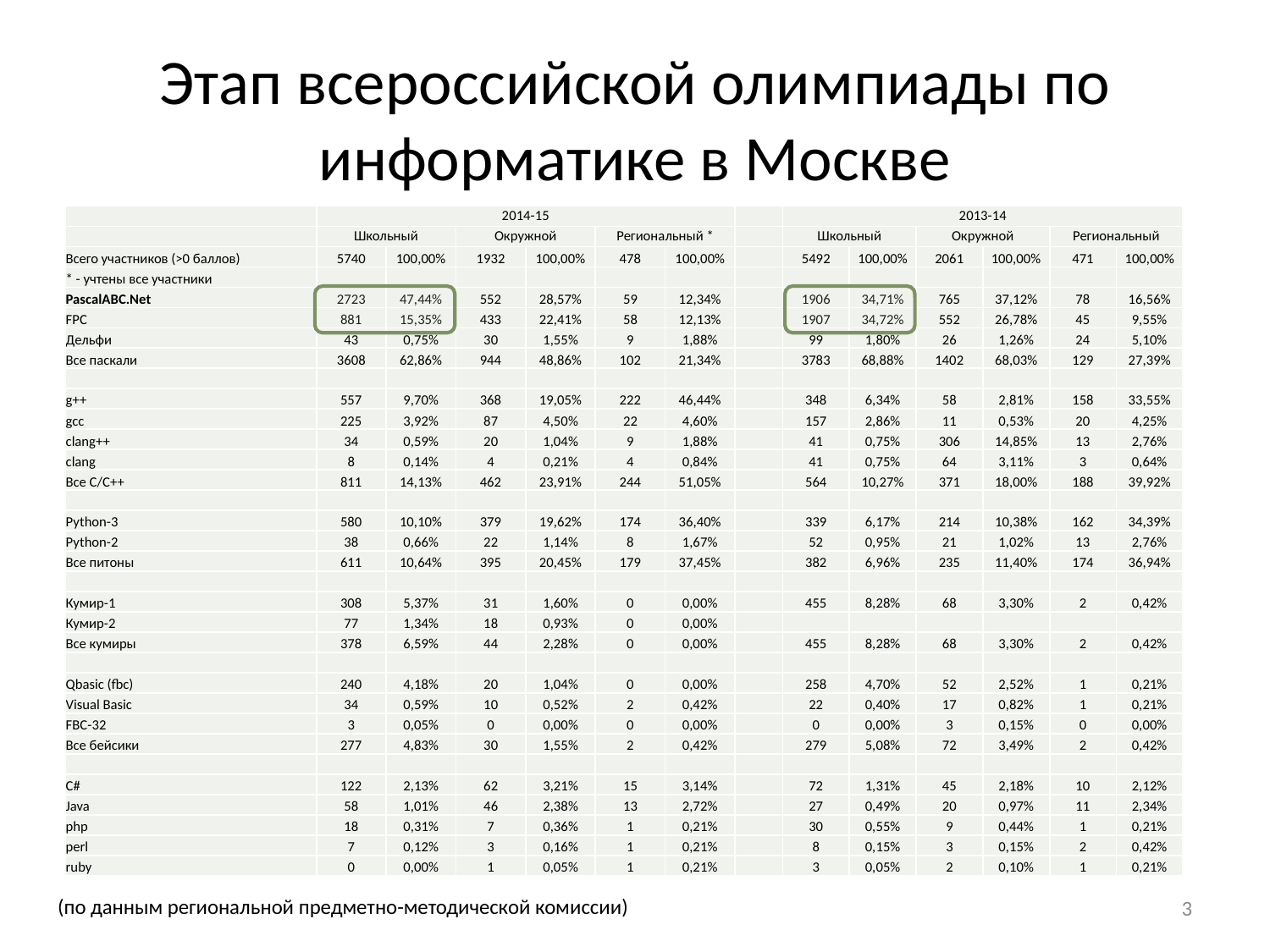

# Этап всероссийской олимпиады по информатике в Москве
|  | 2014-15 |  |  |  |  |  |  | 2013-14 |  |  |  |  |  |
| --- | --- | --- | --- | --- | --- | --- | --- | --- | --- | --- | --- | --- | --- |
|  | Школьный |  | Окружной |  | Региональный \* |  |  | Школьный |  | Окружной |  | Региональный |  |
| Всего участников (>0 баллов) | 5740 | 100,00% | 1932 | 100,00% | 478 | 100,00% |  | 5492 | 100,00% | 2061 | 100,00% | 471 | 100,00% |
| \* - учтены все участники |  |  |  |  |  |  |  |  |  |  |  |  |  |
| PascalABC.Net | 2723 | 47,44% | 552 | 28,57% | 59 | 12,34% |  | 1906 | 34,71% | 765 | 37,12% | 78 | 16,56% |
| FPC | 881 | 15,35% | 433 | 22,41% | 58 | 12,13% |  | 1907 | 34,72% | 552 | 26,78% | 45 | 9,55% |
| Дельфи | 43 | 0,75% | 30 | 1,55% | 9 | 1,88% |  | 99 | 1,80% | 26 | 1,26% | 24 | 5,10% |
| Все паскали | 3608 | 62,86% | 944 | 48,86% | 102 | 21,34% |  | 3783 | 68,88% | 1402 | 68,03% | 129 | 27,39% |
|  |  |  |  |  |  |  |  |  |  |  |  |  |  |
| g++ | 557 | 9,70% | 368 | 19,05% | 222 | 46,44% |  | 348 | 6,34% | 58 | 2,81% | 158 | 33,55% |
| gcc | 225 | 3,92% | 87 | 4,50% | 22 | 4,60% |  | 157 | 2,86% | 11 | 0,53% | 20 | 4,25% |
| clang++ | 34 | 0,59% | 20 | 1,04% | 9 | 1,88% |  | 41 | 0,75% | 306 | 14,85% | 13 | 2,76% |
| clang | 8 | 0,14% | 4 | 0,21% | 4 | 0,84% |  | 41 | 0,75% | 64 | 3,11% | 3 | 0,64% |
| Все С/C++ | 811 | 14,13% | 462 | 23,91% | 244 | 51,05% |  | 564 | 10,27% | 371 | 18,00% | 188 | 39,92% |
|  |  |  |  |  |  |  |  |  |  |  |  |  |  |
| Python-3 | 580 | 10,10% | 379 | 19,62% | 174 | 36,40% |  | 339 | 6,17% | 214 | 10,38% | 162 | 34,39% |
| Python-2 | 38 | 0,66% | 22 | 1,14% | 8 | 1,67% |  | 52 | 0,95% | 21 | 1,02% | 13 | 2,76% |
| Все питоны | 611 | 10,64% | 395 | 20,45% | 179 | 37,45% |  | 382 | 6,96% | 235 | 11,40% | 174 | 36,94% |
|  |  |  |  |  |  |  |  |  |  |  |  |  |  |
| Кумир-1 | 308 | 5,37% | 31 | 1,60% | 0 | 0,00% |  | 455 | 8,28% | 68 | 3,30% | 2 | 0,42% |
| Кумир-2 | 77 | 1,34% | 18 | 0,93% | 0 | 0,00% |  |  |  |  |  |  |  |
| Все кумиры | 378 | 6,59% | 44 | 2,28% | 0 | 0,00% |  | 455 | 8,28% | 68 | 3,30% | 2 | 0,42% |
|  |  |  |  |  |  |  |  |  |  |  |  |  |  |
| Qbasic (fbc) | 240 | 4,18% | 20 | 1,04% | 0 | 0,00% |  | 258 | 4,70% | 52 | 2,52% | 1 | 0,21% |
| Visual Basic | 34 | 0,59% | 10 | 0,52% | 2 | 0,42% |  | 22 | 0,40% | 17 | 0,82% | 1 | 0,21% |
| FBC-32 | 3 | 0,05% | 0 | 0,00% | 0 | 0,00% |  | 0 | 0,00% | 3 | 0,15% | 0 | 0,00% |
| Все бейсики | 277 | 4,83% | 30 | 1,55% | 2 | 0,42% |  | 279 | 5,08% | 72 | 3,49% | 2 | 0,42% |
|  |  |  |  |  |  |  |  |  |  |  |  |  |  |
| C# | 122 | 2,13% | 62 | 3,21% | 15 | 3,14% |  | 72 | 1,31% | 45 | 2,18% | 10 | 2,12% |
| Java | 58 | 1,01% | 46 | 2,38% | 13 | 2,72% |  | 27 | 0,49% | 20 | 0,97% | 11 | 2,34% |
| php | 18 | 0,31% | 7 | 0,36% | 1 | 0,21% |  | 30 | 0,55% | 9 | 0,44% | 1 | 0,21% |
| perl | 7 | 0,12% | 3 | 0,16% | 1 | 0,21% |  | 8 | 0,15% | 3 | 0,15% | 2 | 0,42% |
| ruby | 0 | 0,00% | 1 | 0,05% | 1 | 0,21% |  | 3 | 0,05% | 2 | 0,10% | 1 | 0,21% |

3
(по данным региональной предметно-методической комиссии)